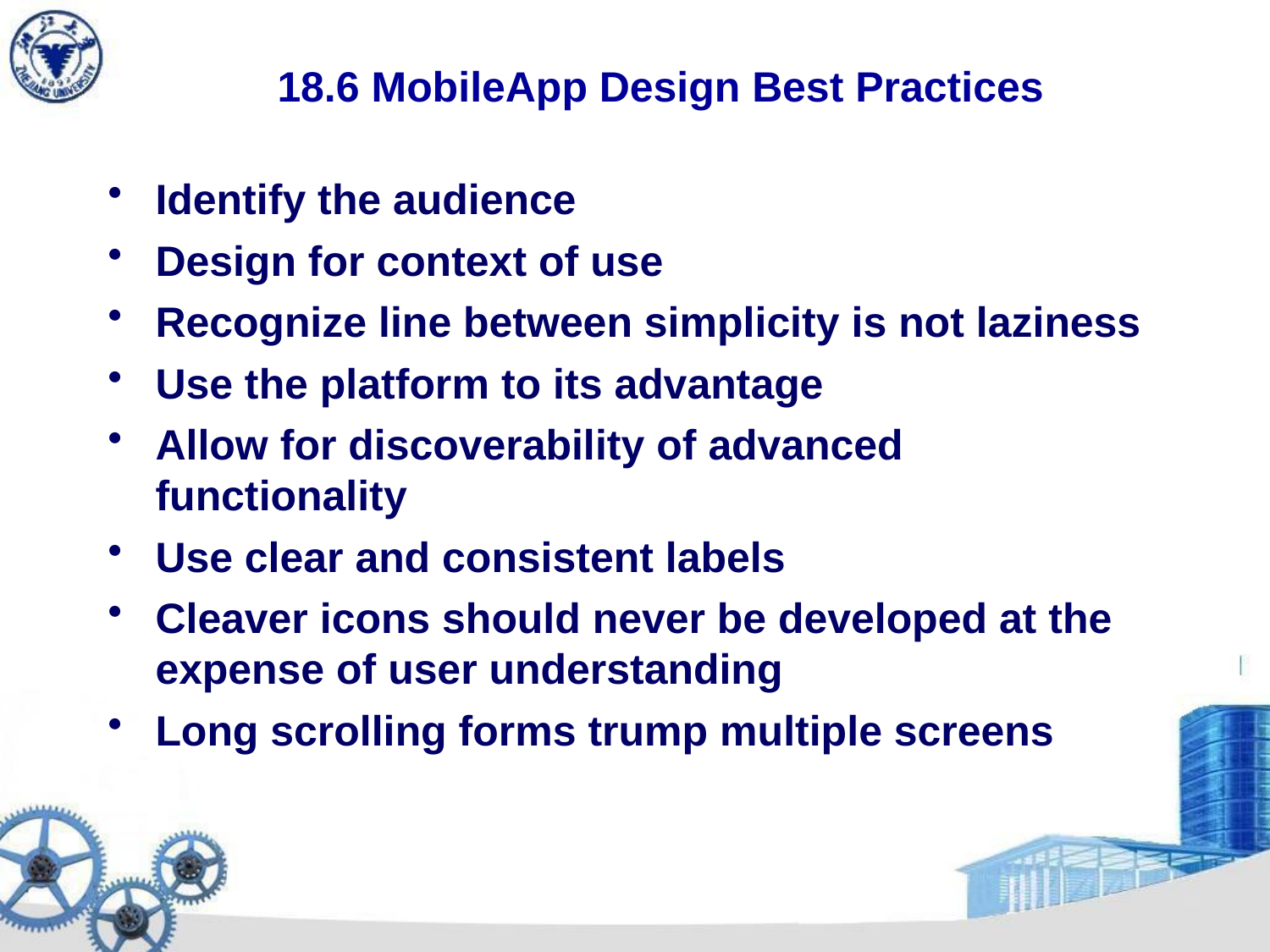

# 18.6 MobileApp Design Best Practices
Identify the audience
Design for context of use
Recognize line between simplicity is not laziness
Use the platform to its advantage
Allow for discoverability of advanced functionality
Use clear and consistent labels
Cleaver icons should never be developed at the expense of user understanding
Long scrolling forms trump multiple screens